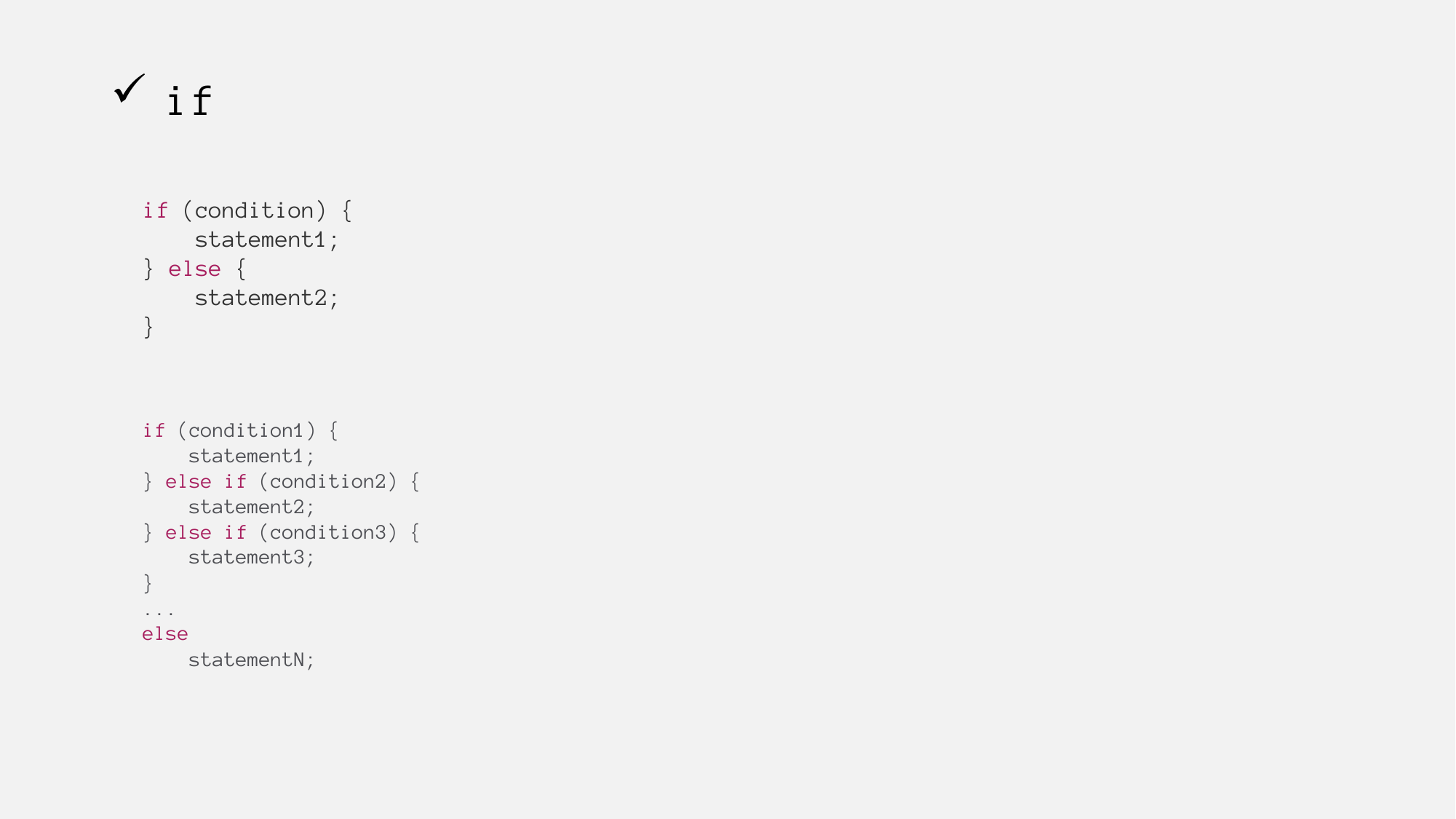

# if
if (condition) {
    statement1;
} else {
    statement2;
}

if (condition1) {
    statement1;
} else if (condition2) {
    statement2;
} else if (condition3) {
    statement3;
}
...
else
    statementN;